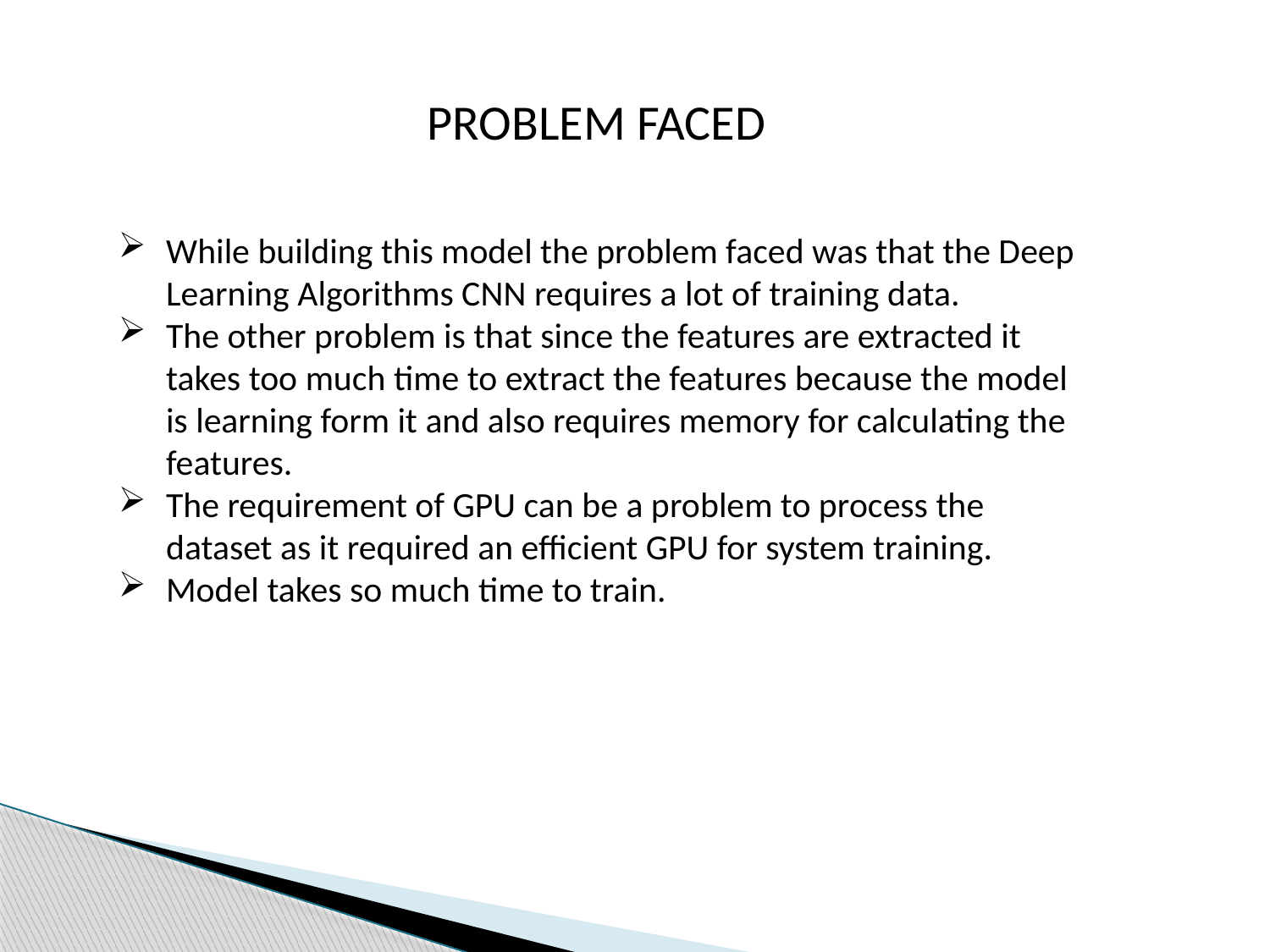

PROBLEM FACED
While building this model the problem faced was that the Deep Learning Algorithms CNN requires a lot of training data.
The other problem is that since the features are extracted it takes too much time to extract the features because the model is learning form it and also requires memory for calculating the features.
The requirement of GPU can be a problem to process the dataset as it required an efficient GPU for system training.
Model takes so much time to train.